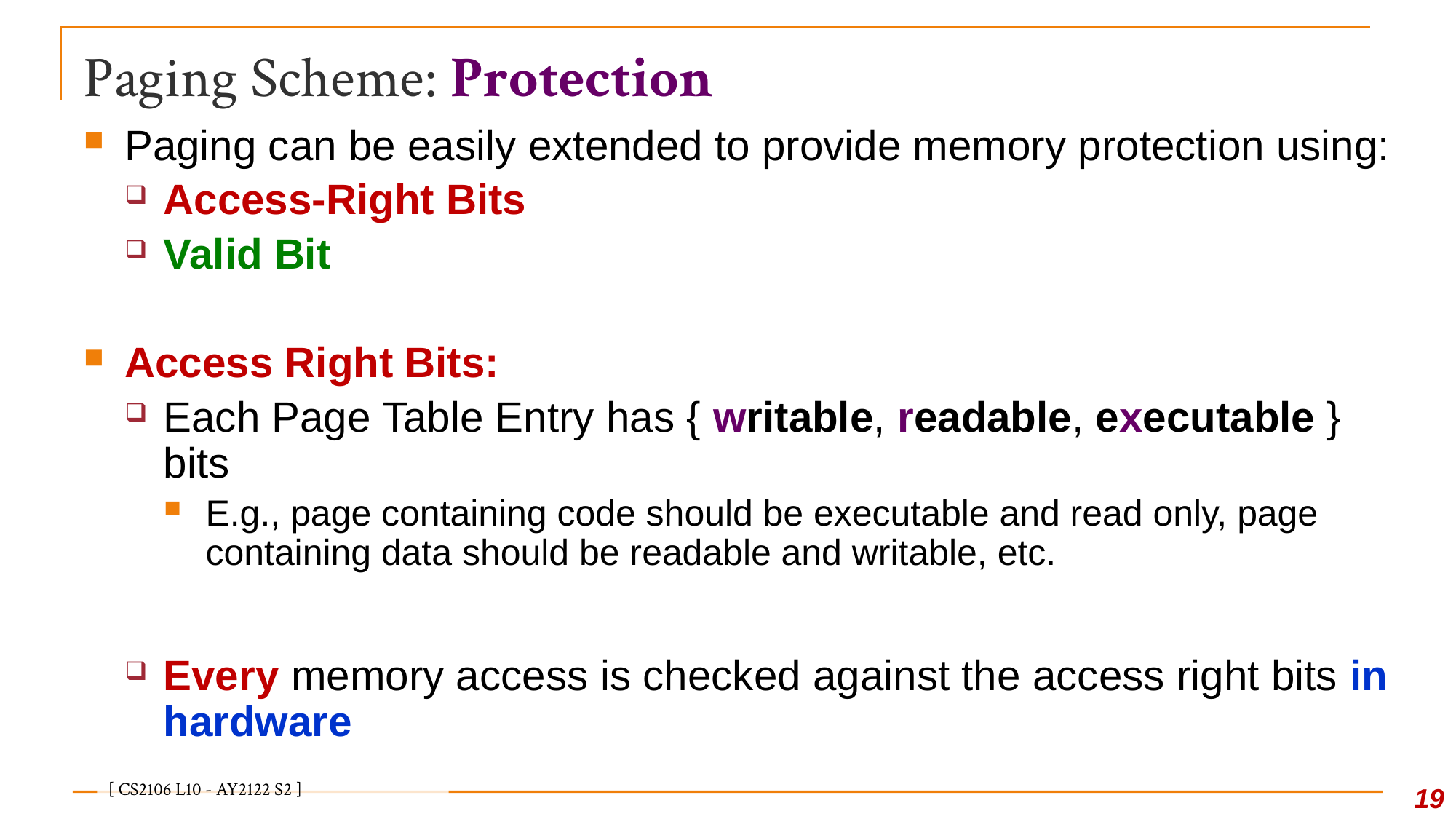

# Paging Scheme: Protection
Paging can be easily extended to provide memory protection using:
Access-Right Bits
Valid Bit

Access Right Bits:
Each Page Table Entry has { writable, readable, executable } bits
E.g., page containing code should be executable and read only, page containing data should be readable and writable, etc.

Every memory access is checked against the access right bits in hardware
19
[ CS2106 L10 - AY2122 S2 ]